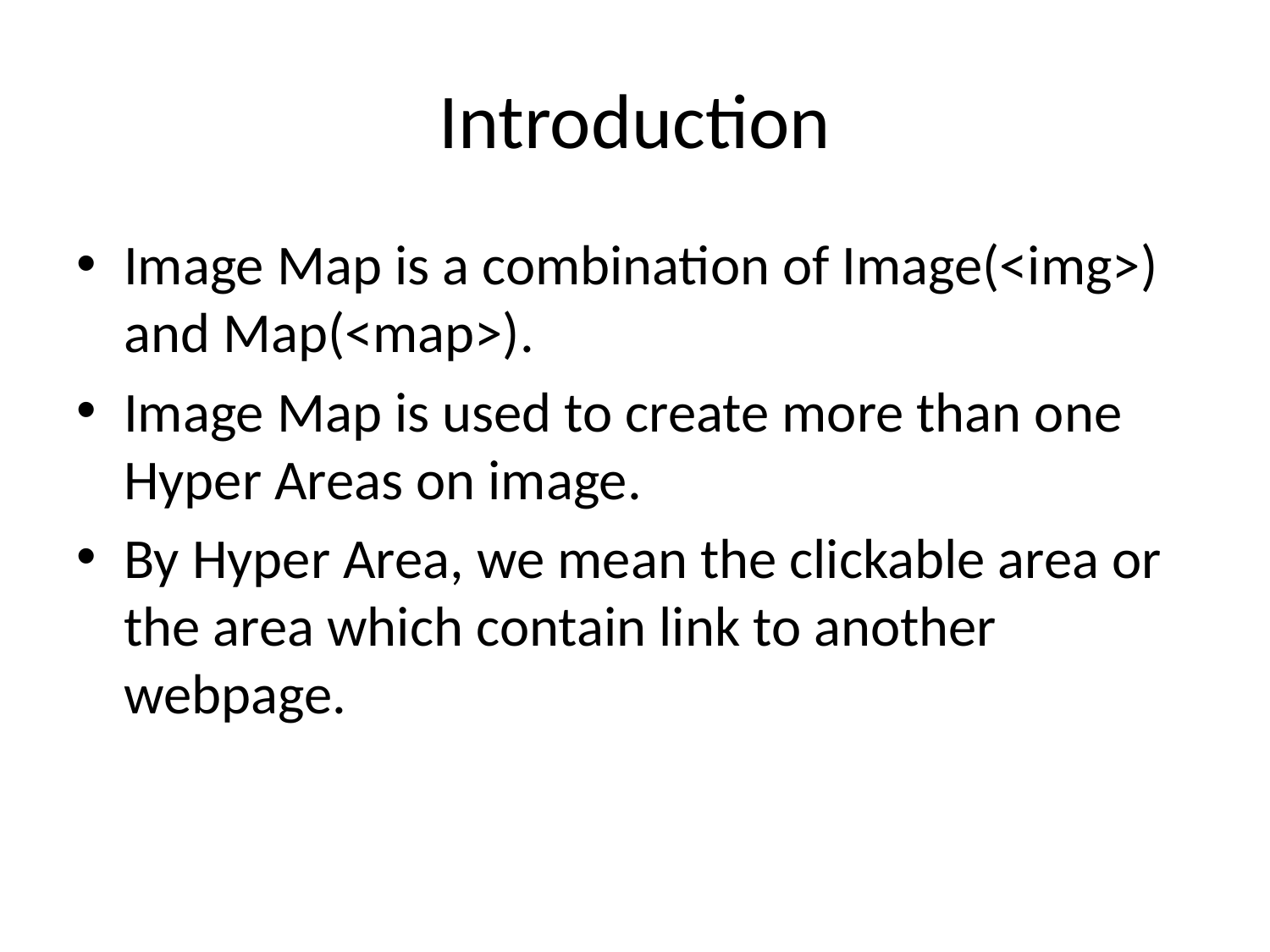

# Introduction
Image Map is a combination of Image(<img>) and Map(<map>).
Image Map is used to create more than one Hyper Areas on image.
By Hyper Area, we mean the clickable area or the area which contain link to another webpage.